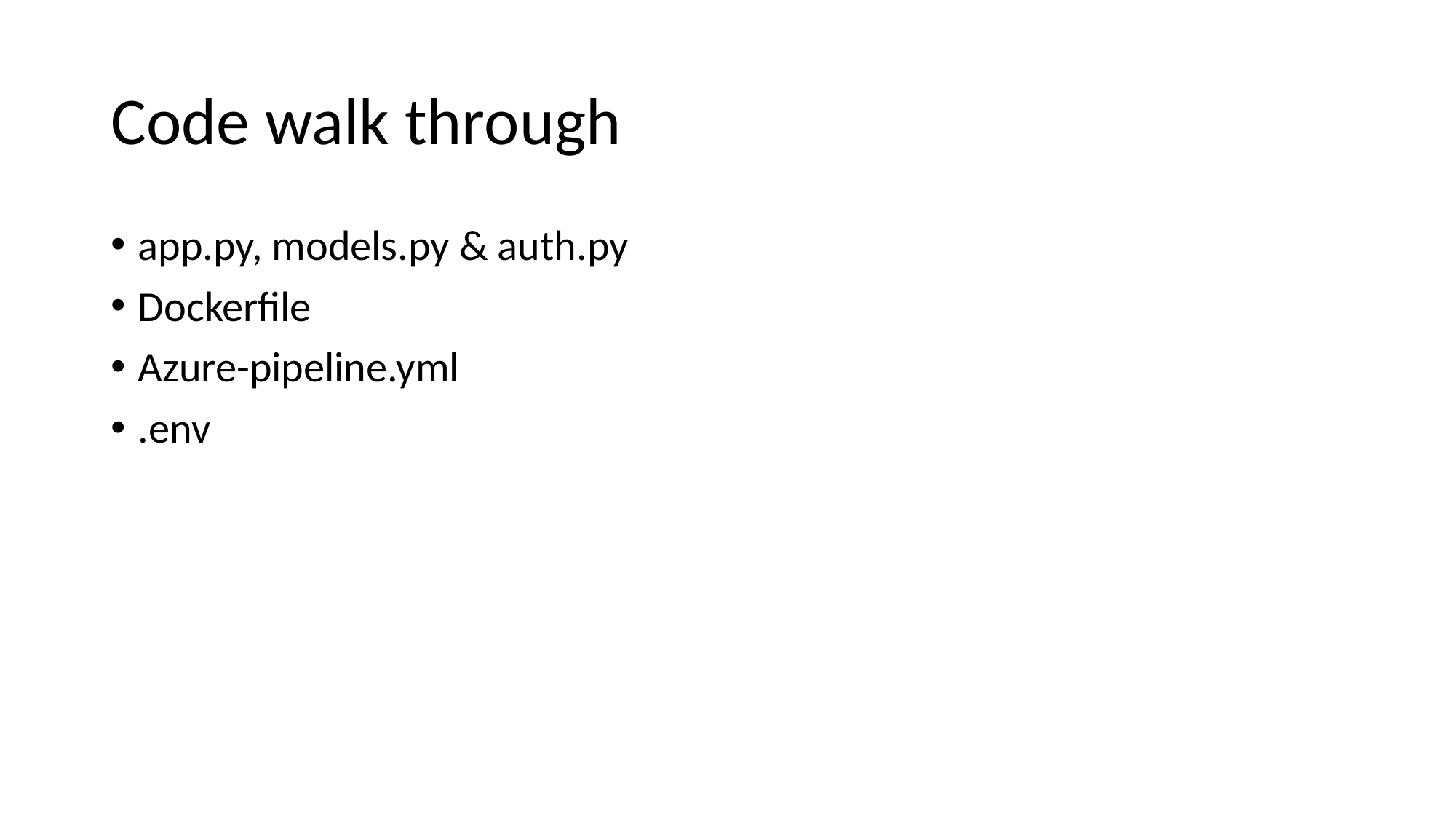

# Code walk through
app.py, models.py & auth.py
Dockerfile
Azure-pipeline.yml
.env